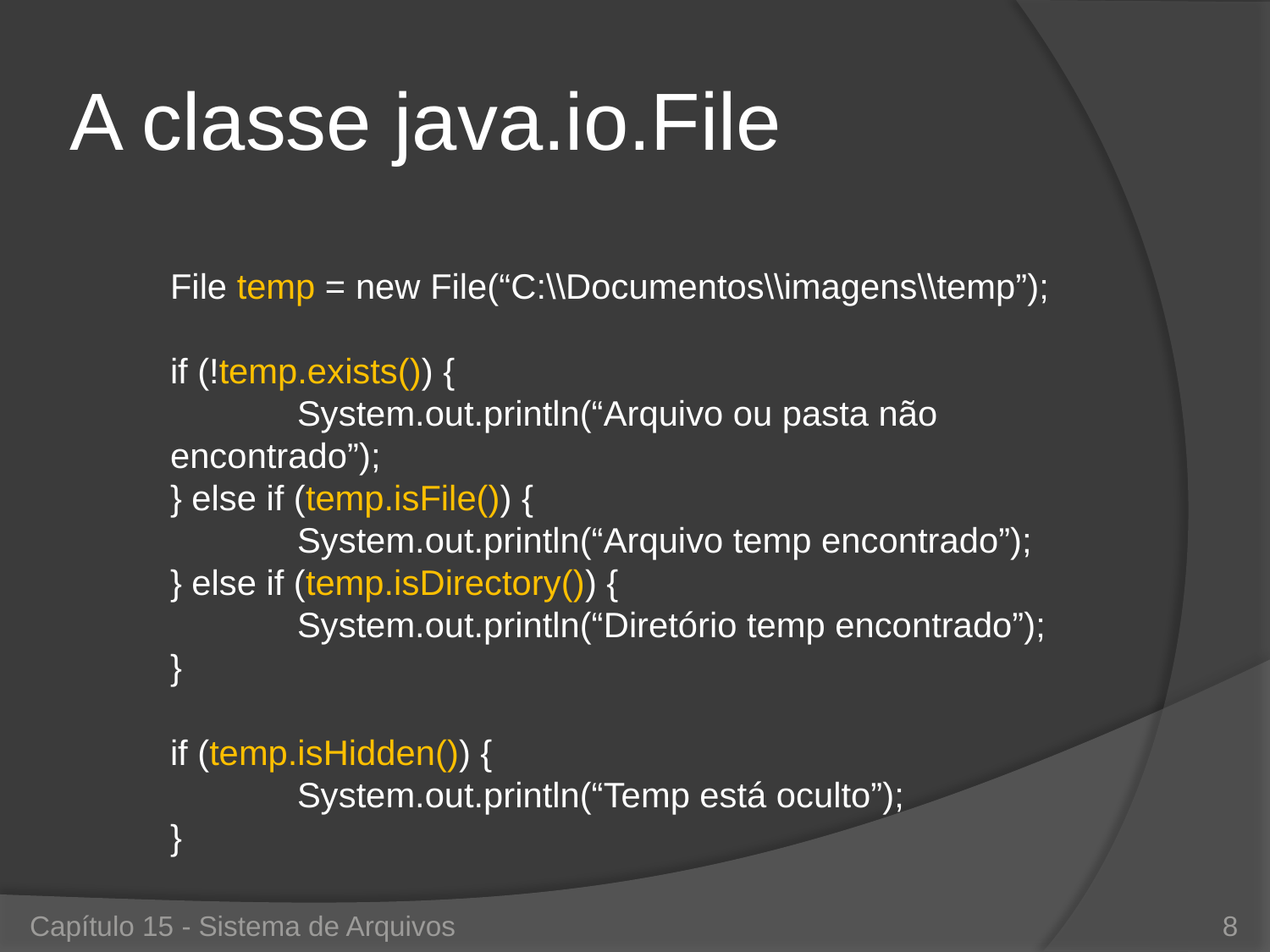

# A classe java.io.File
File temp = new File(“C:\\Documentos\\imagens\\temp”);

if (!temp.exists()) {
	System.out.println(“Arquivo ou pasta não encontrado”);
} else if (temp.isFile()) {
	System.out.println(“Arquivo temp encontrado”);
} else if (temp.isDirectory()) {
	System.out.println(“Diretório temp encontrado”);
}

if (temp.isHidden()) {
	System.out.println(“Temp está oculto”);
}
Capítulo 15 - Sistema de Arquivos
8